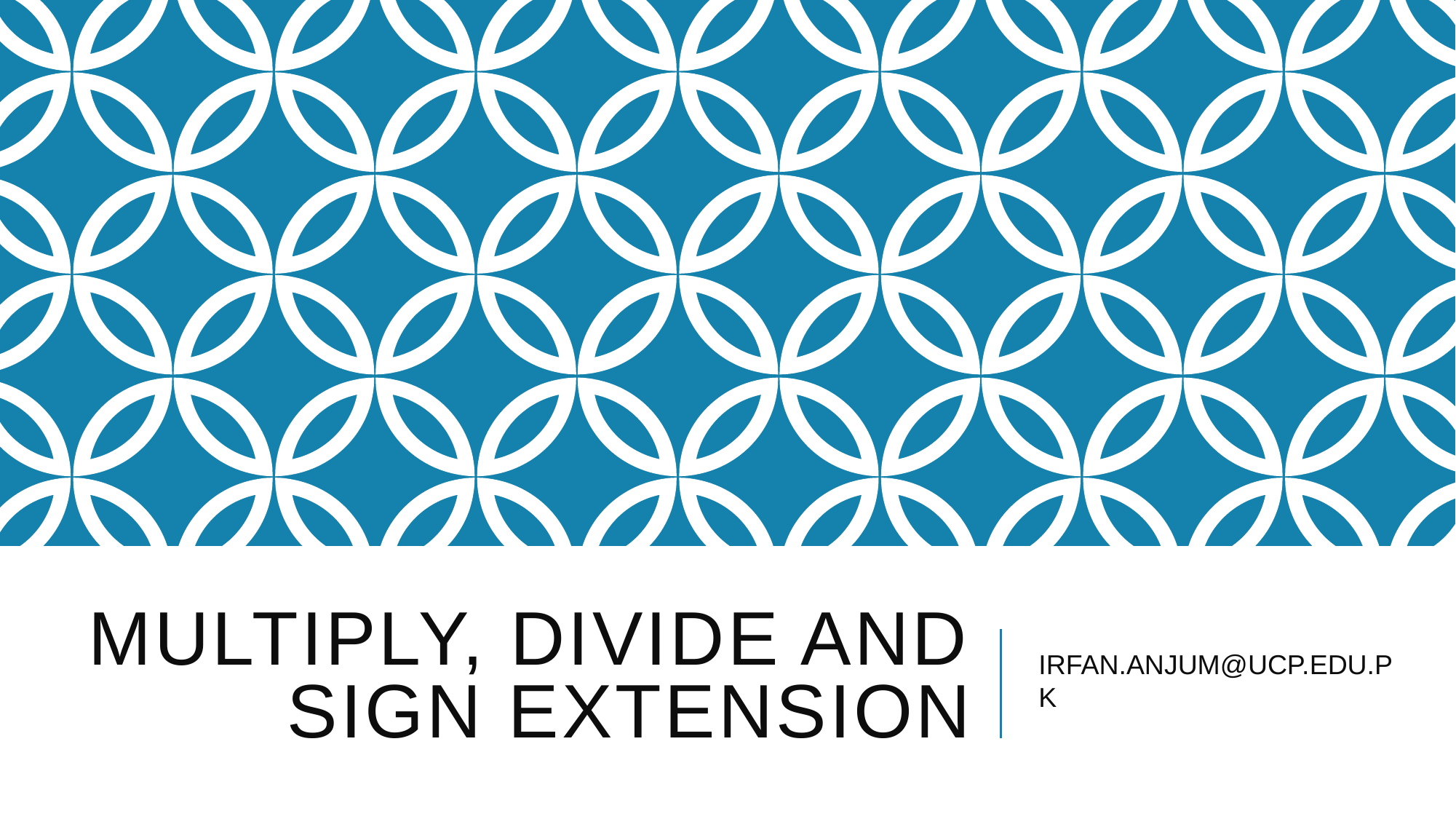

# Multiply, divide and sign extension
IRFAN.ANJUM@UCP.EDU.PK